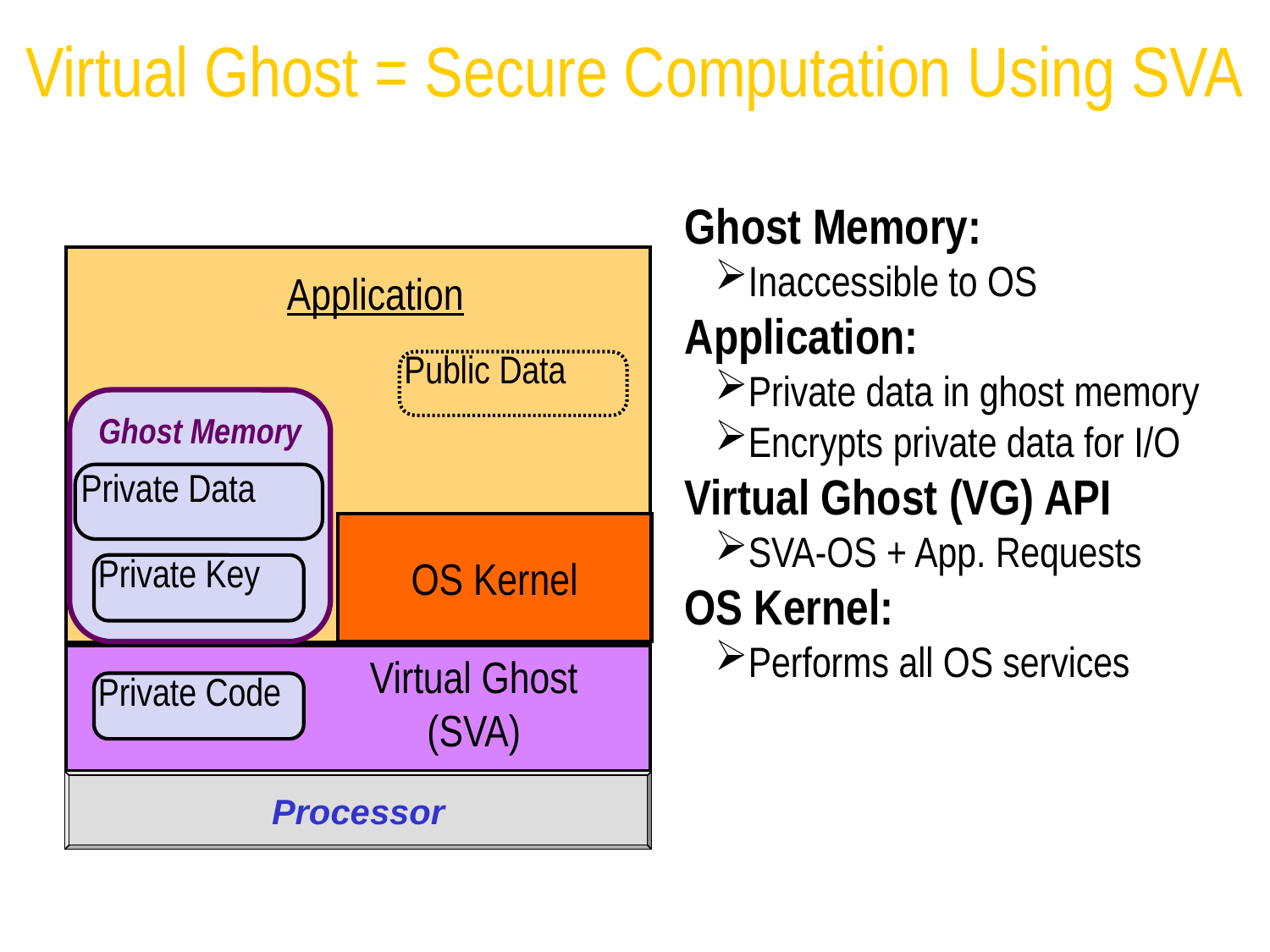

Virtual Ghost = Secure Computation Using SVA
Ghost Memory:
Inaccessible to OS
Application:
Private data in ghost memory
Encrypts private data for I/O
Virtual Ghost (VG) API
SVA-OS + App. Requests
OS Kernel:
Performs all OS services

Application
Public Data
Ghost Memory
Private Data
OS Kernel
Private Key

Virtual Ghost (SVA)
Private Code
Processor